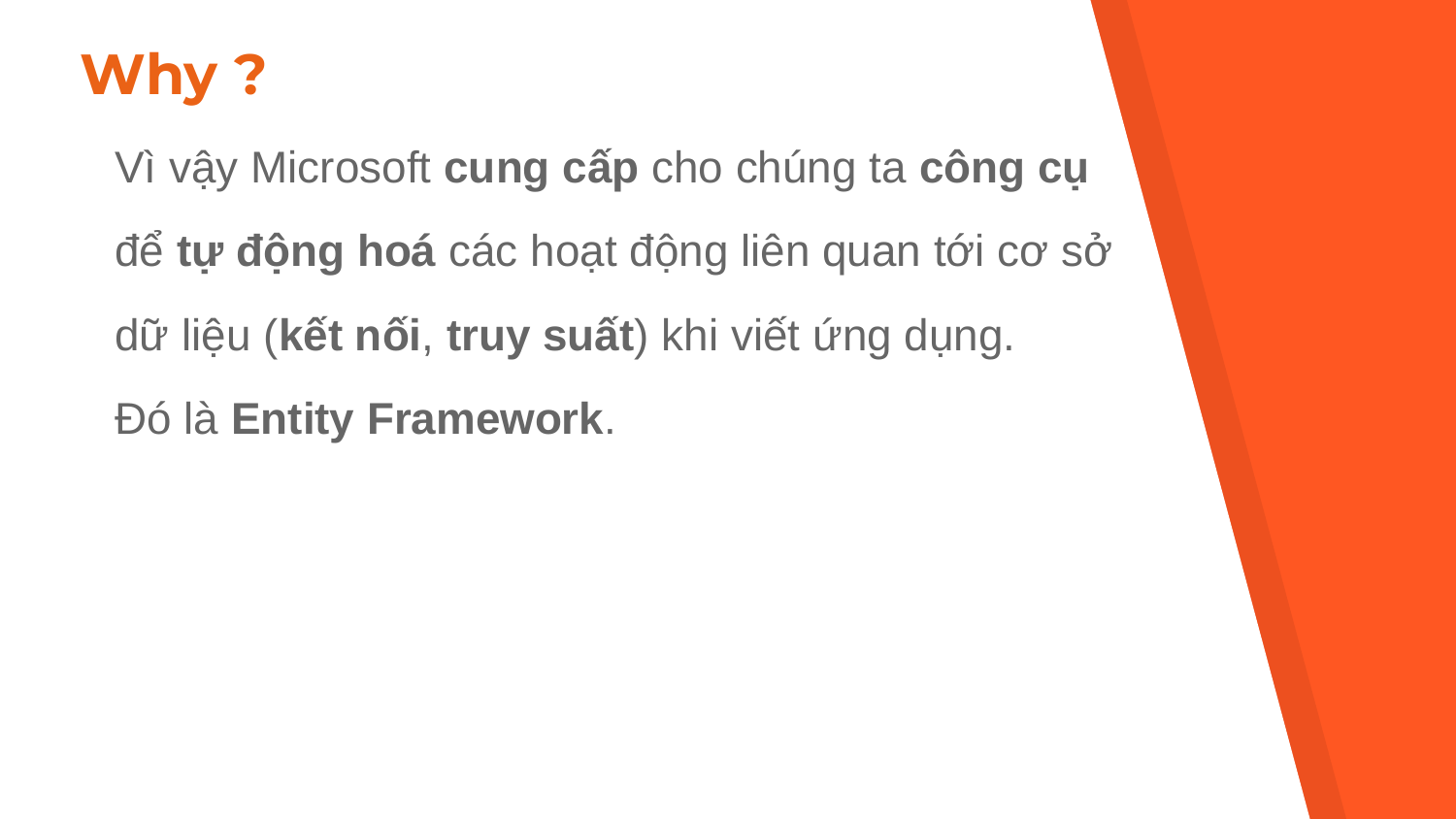

# Why ?
Vì vậy Microsoft cung cấp cho chúng ta công cụ
để tự động hoá các hoạt động liên quan tới cơ sở
dữ liệu (kết nối, truy suất) khi viết ứng dụng.
Đó là Entity Framework.